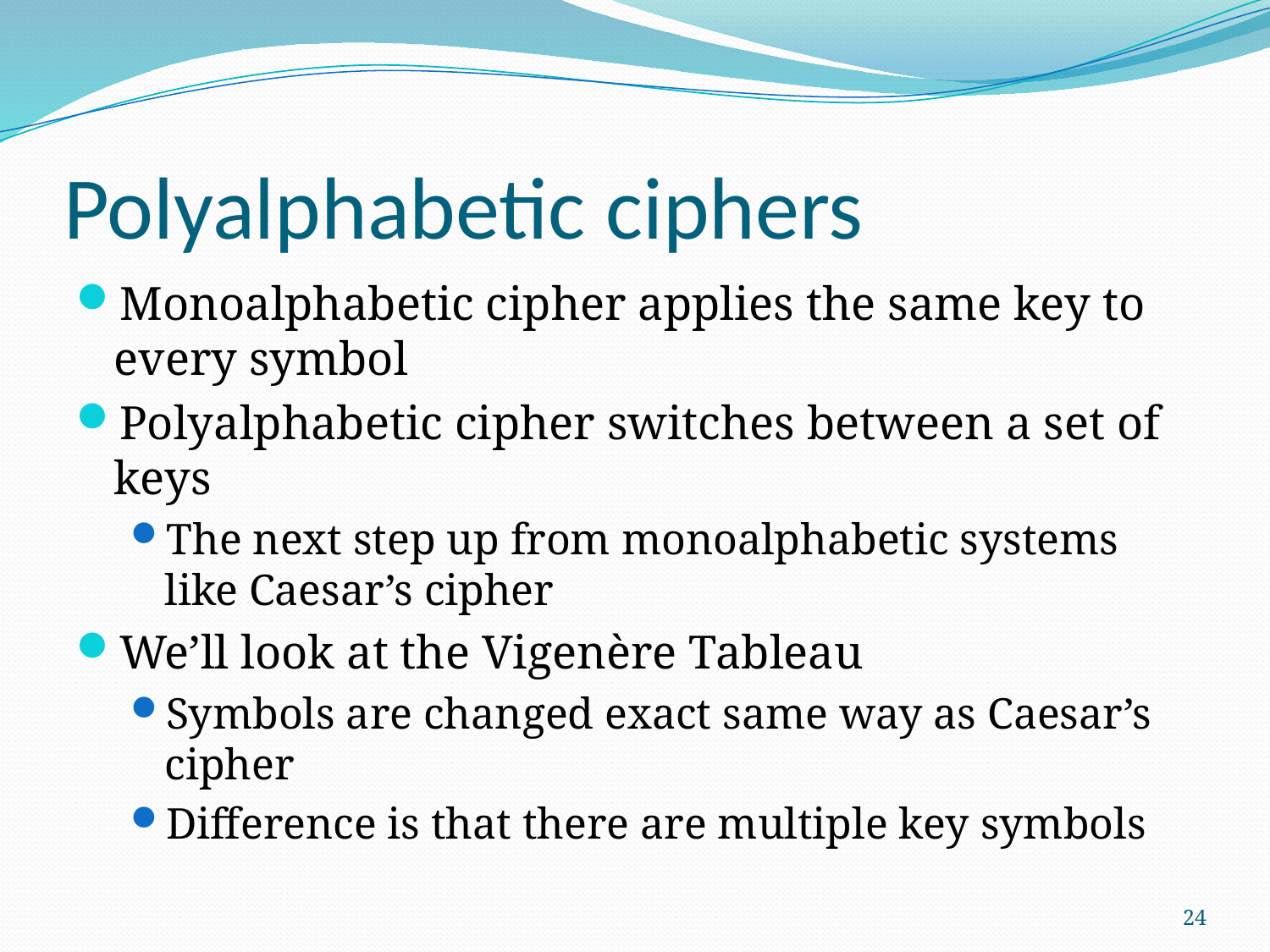

# Polyalphabetic ciphers
Monoalphabetic cipher applies the same key to every symbol
Polyalphabetic cipher switches between a set of keys
The next step up from monoalphabetic systems like Caesar’s cipher
We’ll look at the Vigenère Tableau
Symbols are changed exact same way as Caesar’s cipher
Difference is that there are multiple key symbols
24